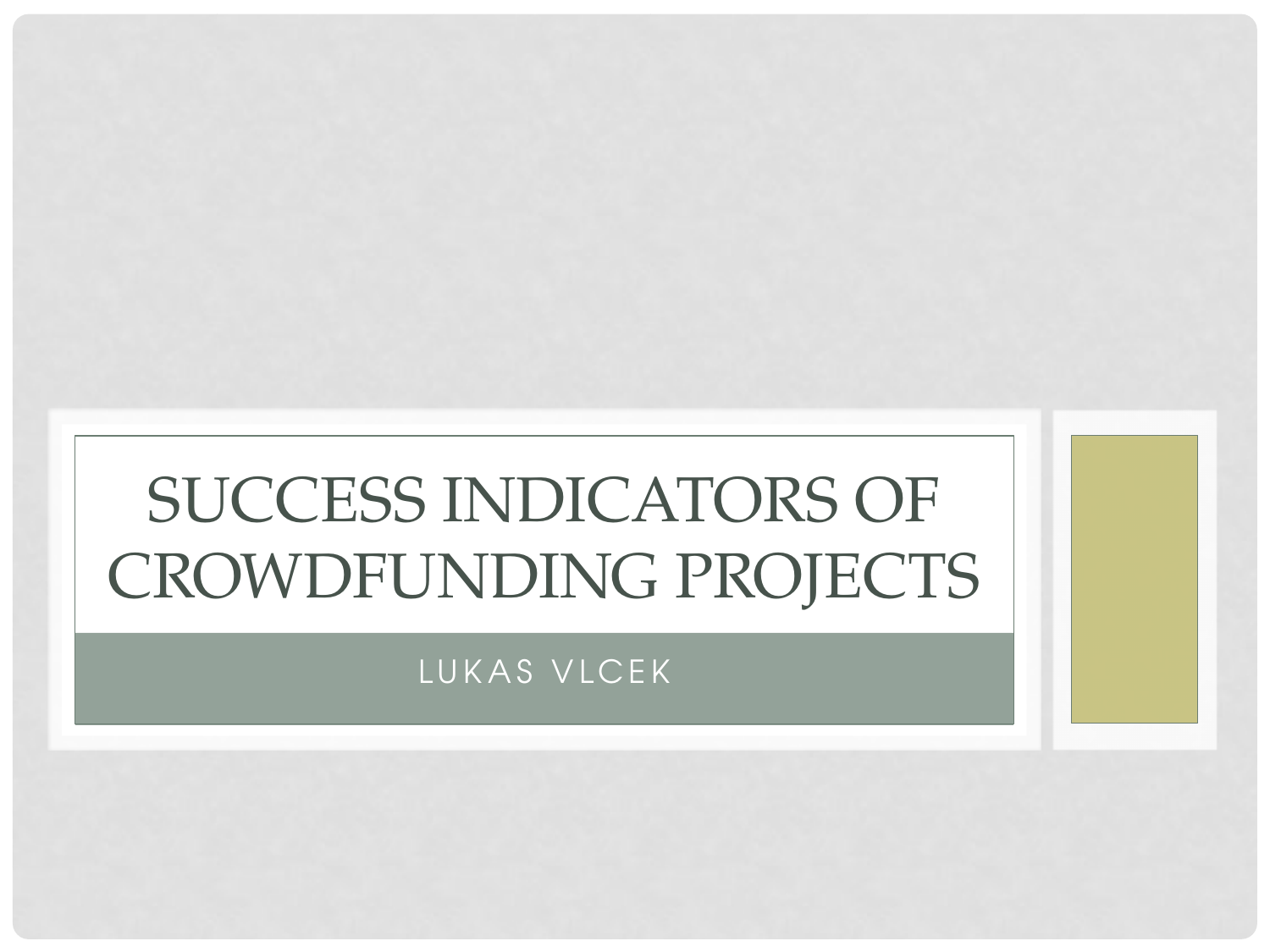

# Success indicators of crowdfunding projects
Lukas Vlcek